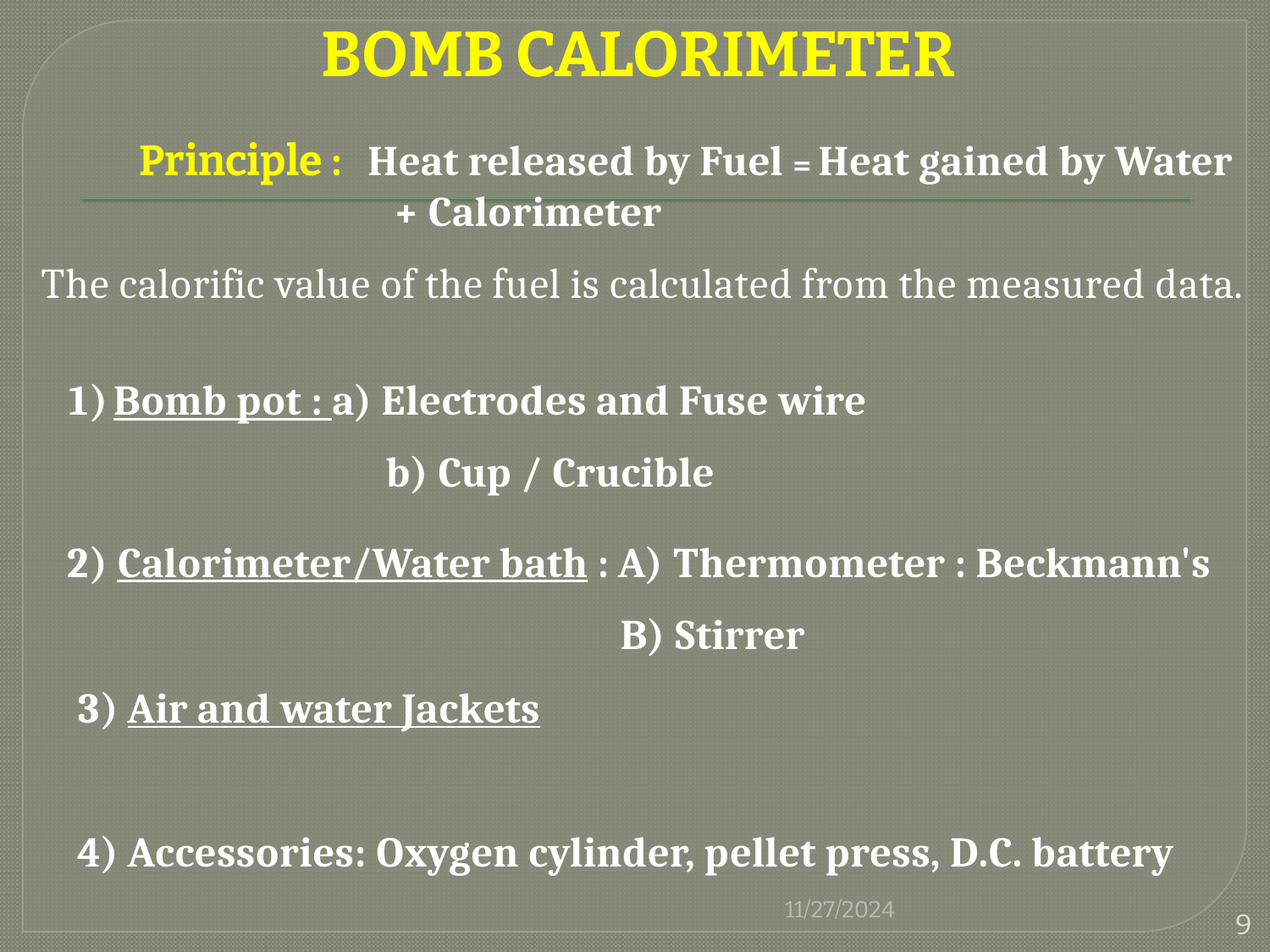

BOMB CALORIMETER
	Principle :   Heat released by Fuel = Heat gained by Water 			+ Calorimeter
   The calorific value of the fuel is calculated from the measured data.

Bomb pot : a) Electrodes and Fuse wire
		  b) Cup / Crucible
2) Calorimeter/Water bath : A) Thermometer : Beckmann's
	               		     B) Stirrer

3) Air and water Jackets

4) Accessories: Oxygen cylinder, pellet press, D.C. battery
11/27/2024
9